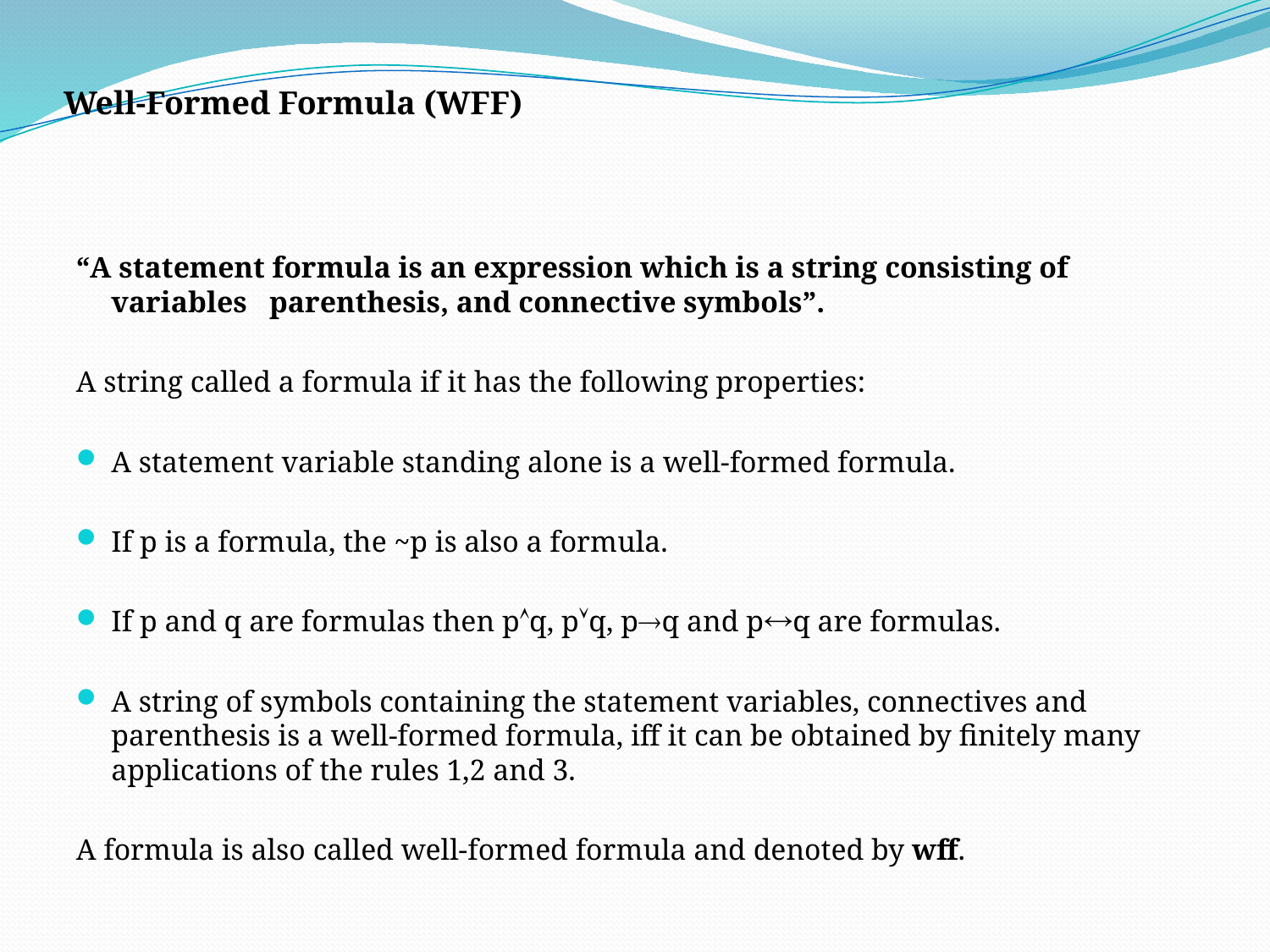

# Well-Formed Formula (WFF)

“A statement formula is an expression which is a string consisting of variables   parenthesis, and connective symbols”.

A string called a formula if it has the following properties:

A statement variable standing alone is a well-formed formula.

If p is a formula, the ~p is also a formula.

If p and q are formulas then p∧q, p∨q, p→q and p↔q are formulas.

A string of symbols containing the statement variables, connectives and parenthesis is a well-formed formula, iff it can be obtained by finitely many applications of the rules 1,2 and 3.

A formula is also called well-formed formula and denoted by wff.